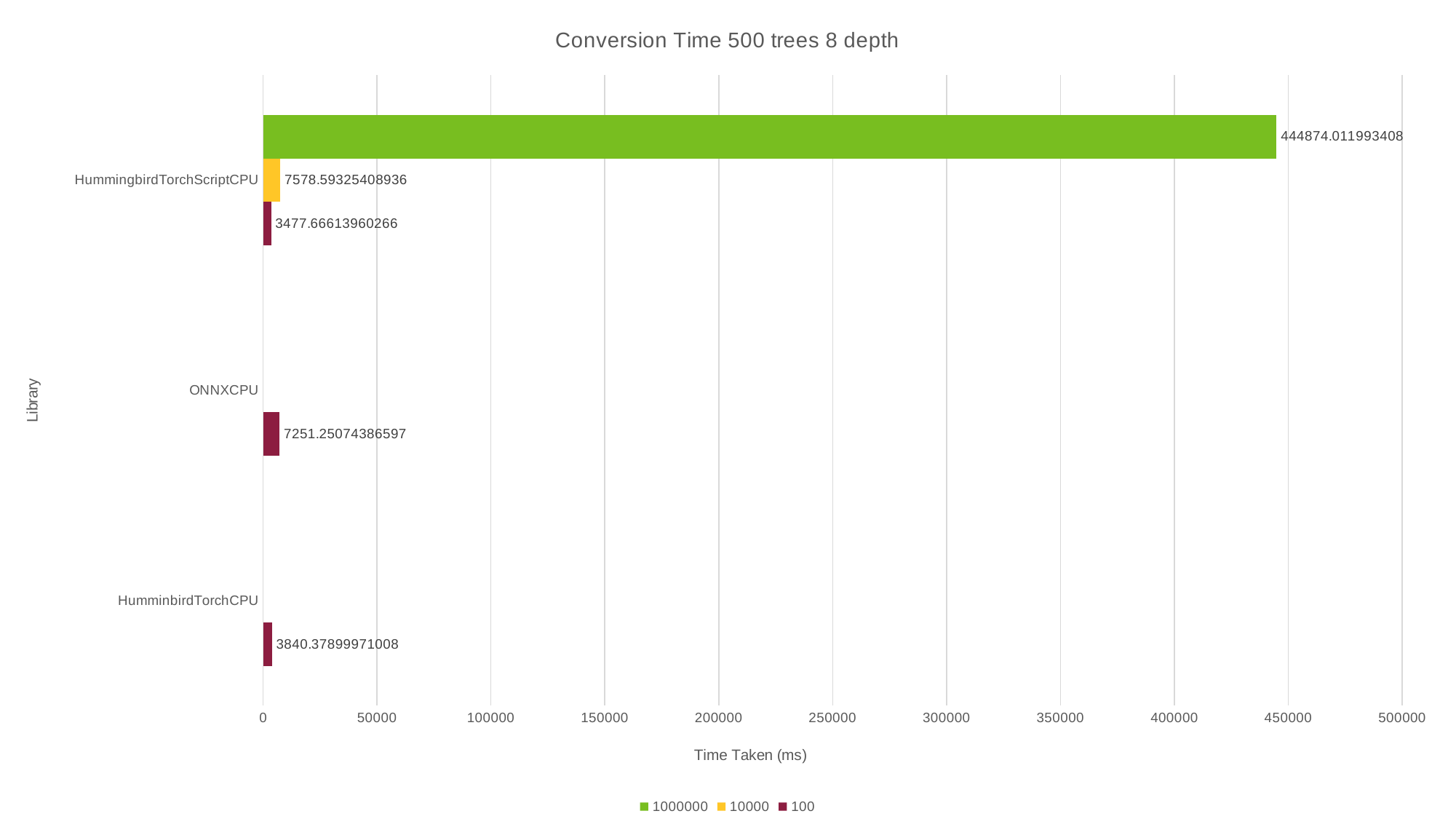

### Chart: Conversion Time 500 trees 8 depth

| Category | 100 | 10000 | 1000000 |
|---|---|---|---|
| HumminbirdTorchCPU | 3840.37899971008 | None | None |
| ONNXCPU | 7251.25074386597 | None | None |
| HummingbirdTorchScriptCPU | 3477.66613960266 | 7578.59325408936 | 444874.011993408 |